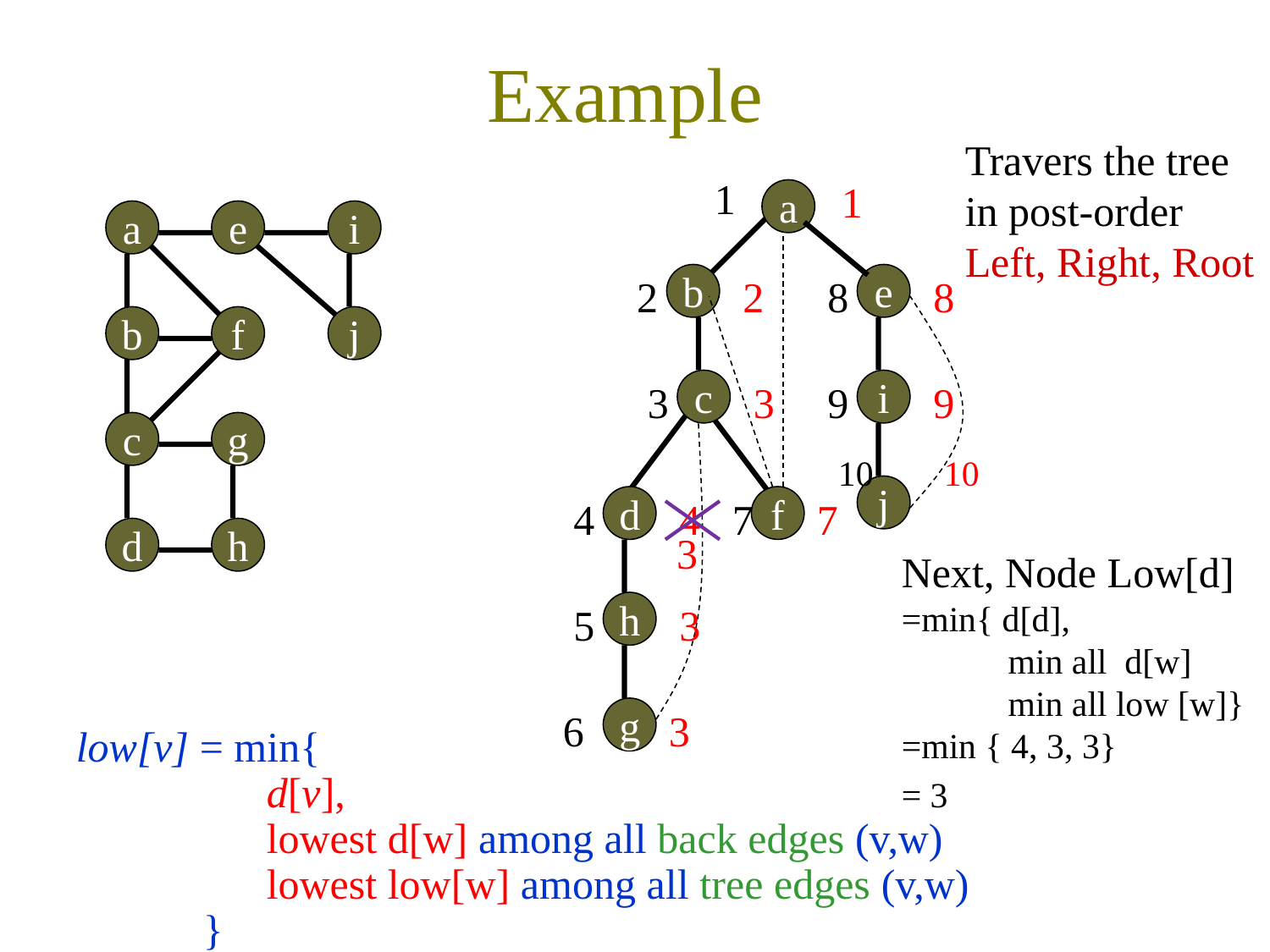

# Example
Travers the tree in post-order
Left, Right, Root
1
1
a
a
e
i

2
b
2
8
e
8

b
f
j

3
c
3
9
i
9
c
g

10
10

j
4
d
4
7
f
7
d
h
3

Next, Node Low[d]
=min{ d[d],
            min all  d[w]
            min all low [w]}
=min { 4, 3, 3}
= 3

5
h
3

6
g
3
low[v] = min{
		d[v],
		lowest d[w] among all back edges (v,w)
		lowest low[w] among all tree edges (v,w)
	      }